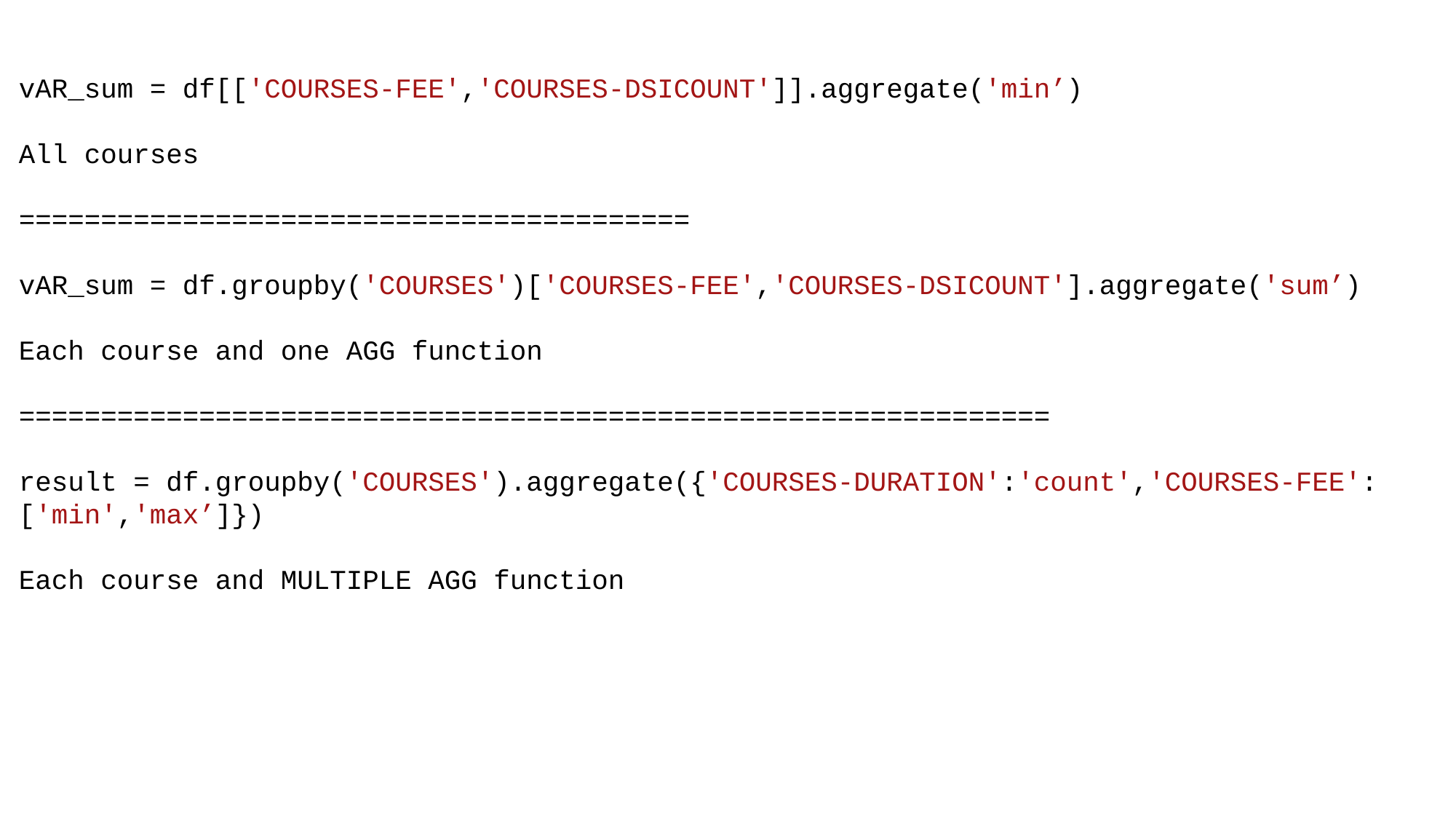

vAR_sum = df[['COURSES-FEE','COURSES-DSICOUNT']].aggregate('min’)

All courses

=========================================

vAR_sum = df.groupby('COURSES')['COURSES-FEE','COURSES-DSICOUNT'].aggregate('sum’)

Each course and one AGG function

===============================================================

result = df.groupby('COURSES').aggregate({'COURSES-DURATION':'count','COURSES-FEE':['min','max’]})

Each course and MULTIPLE AGG function